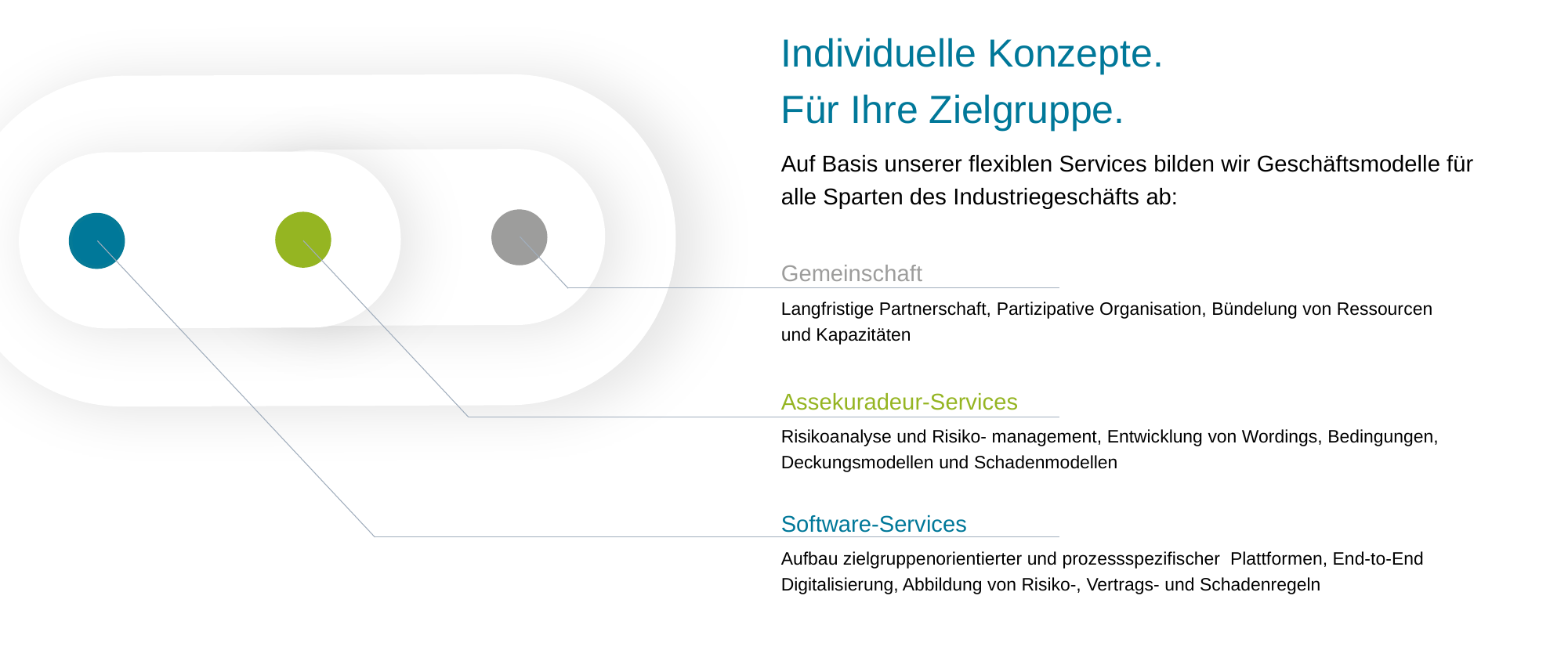

Individuelle Konzepte.
Für Ihre Zielgruppe.
Auf Basis unserer flexiblen Services bilden wir Geschäftsmodelle für alle Sparten des Industriegeschäfts ab:

Gemeinschaft
Langfristige Partnerschaft, Partizipative Organisation, Bündelung von Ressourcen
und Kapazitäten
Assekuradeur-Services
Risikoanalyse und Risiko- management, Entwicklung von Wordings, Bedingungen, Deckungsmodellen und Schadenmodellen
Software-Services
Aufbau zielgruppenorientierter und prozessspezifischer  Plattformen, End-to-End Digitalisierung, Abbildung von Risiko-, Vertrags- und Schadenregeln